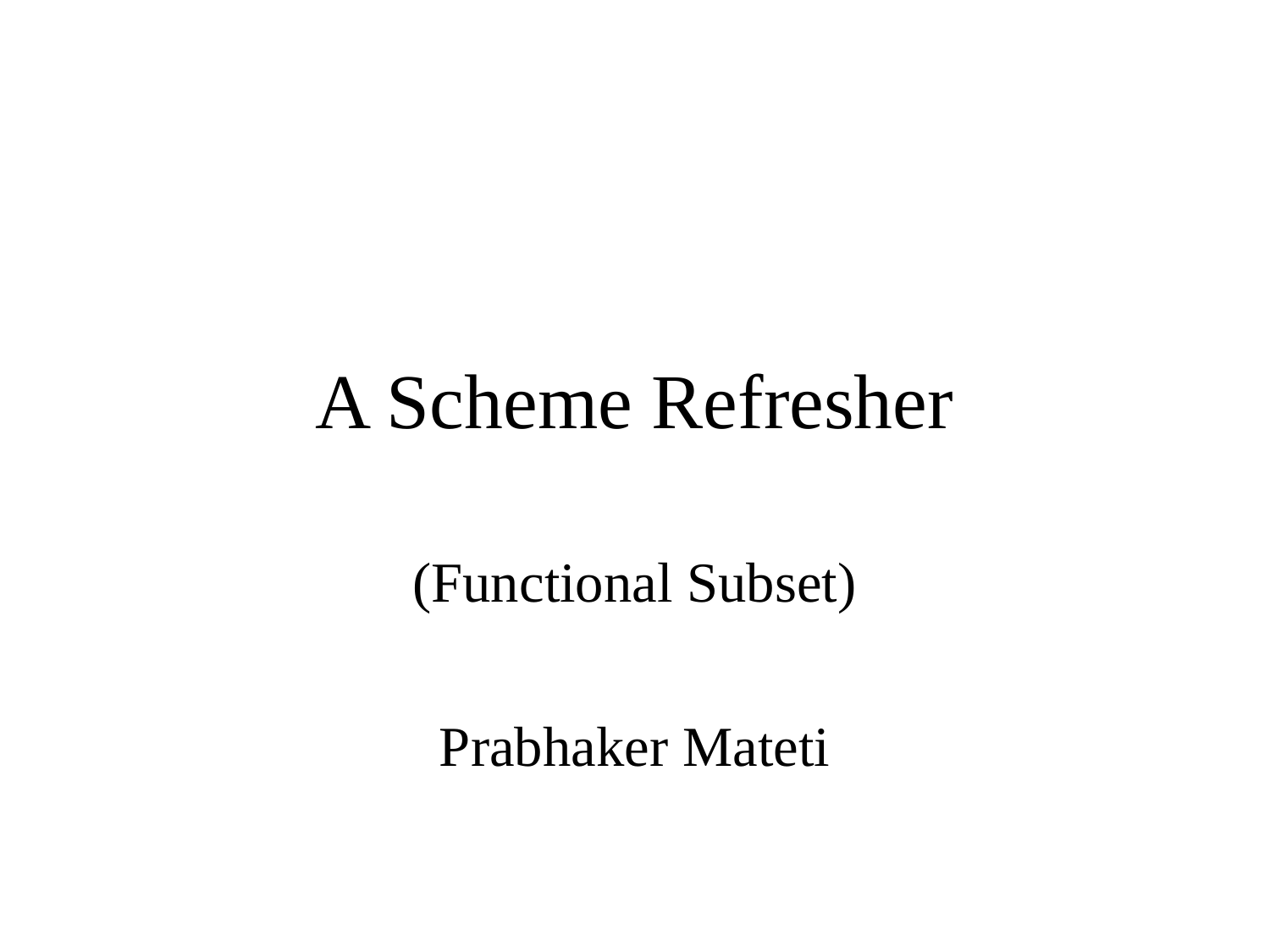

# A Scheme Refresher
(Functional Subset)

Prabhaker Mateti